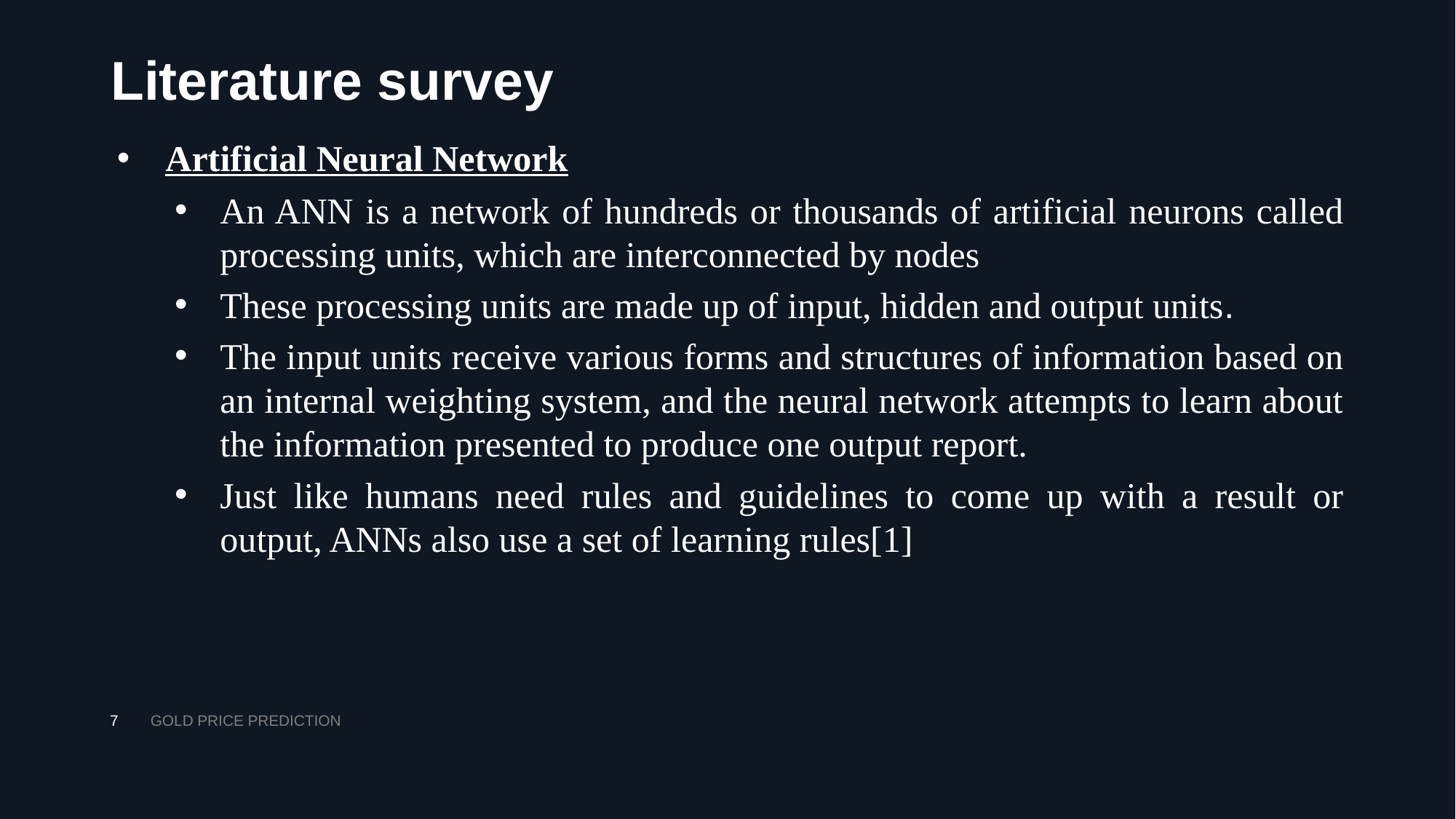

# Literature survey
Artificial Neural Network
An ANN is a network of hundreds or thousands of artificial neurons called processing units, which are interconnected by nodes
These processing units are made up of input, hidden and output units.
The input units receive various forms and structures of information based on an internal weighting system, and the neural network attempts to learn about the information presented to produce one output report.
Just like humans need rules and guidelines to come up with a result or output, ANNs also use a set of learning rules[1]
GOLD PRICE PREDICTION
7